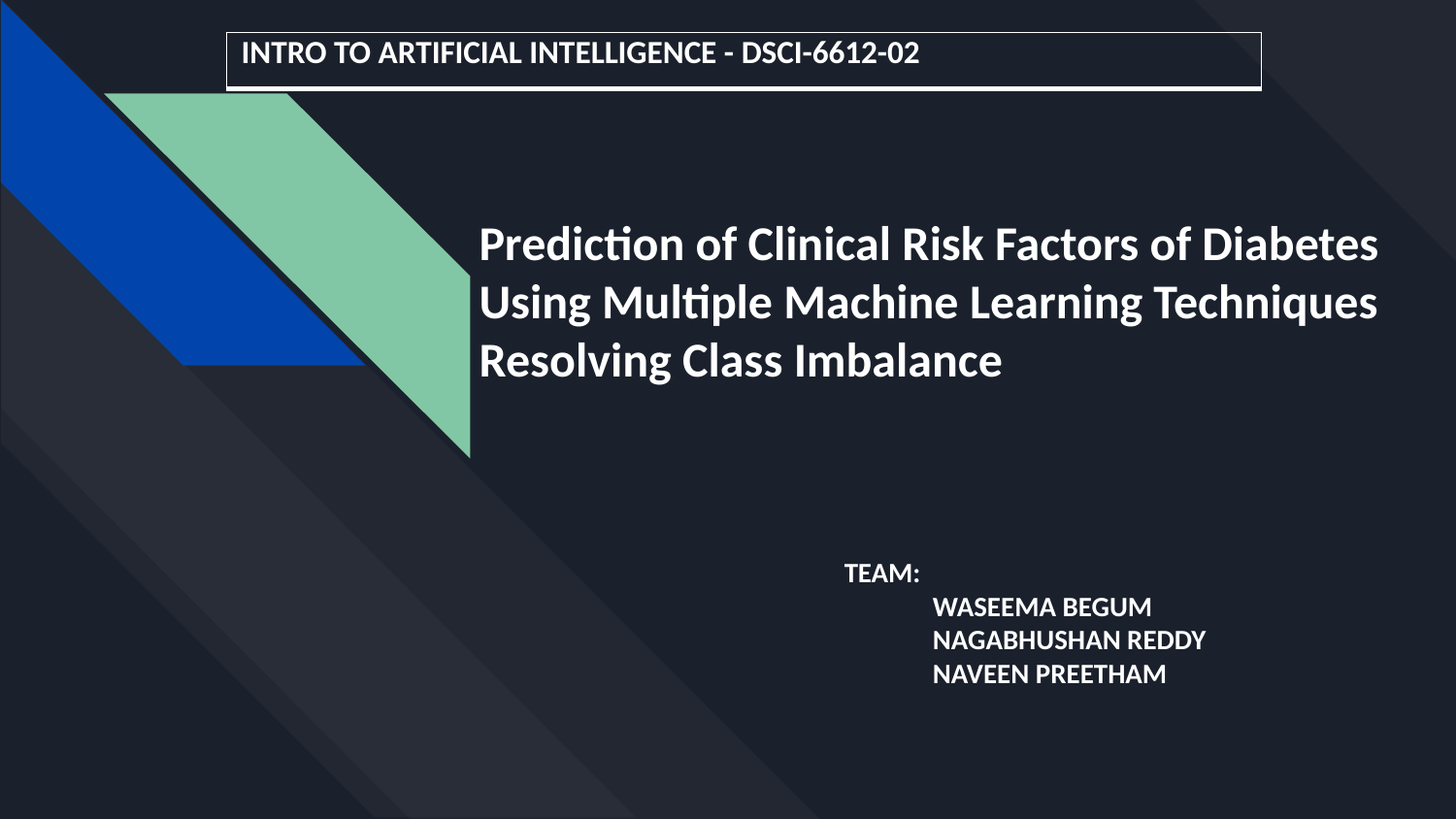

| INTRO TO ARTIFICIAL INTELLIGENCE - DSCI-6612-02 |
| --- |
# Prediction of Clinical Risk Factors of Diabetes Using Multiple Machine Learning Techniques Resolving Class Imbalance
TEAM:
              WASEEMA BEGUM
              NAGABHUSHAN REDDY
              NAVEEN PREETHAM